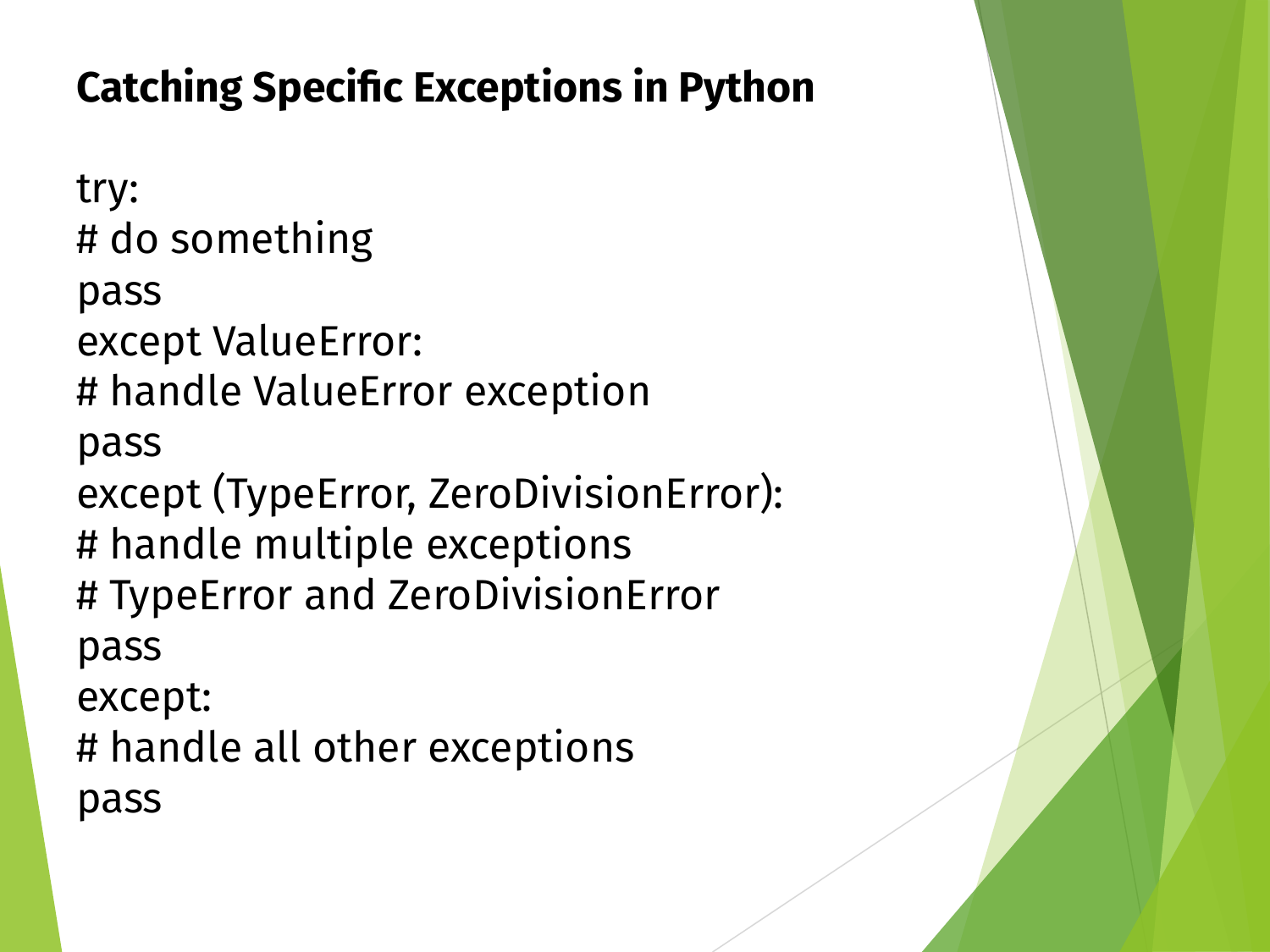

Catching Specific Exceptions in Python

try:
# do something
pass
except ValueError:
# handle ValueError exception
pass
except (TypeError, ZeroDivisionError):
# handle multiple exceptions
# TypeError and ZeroDivisionError
pass
except:
# handle all other exceptions
pass